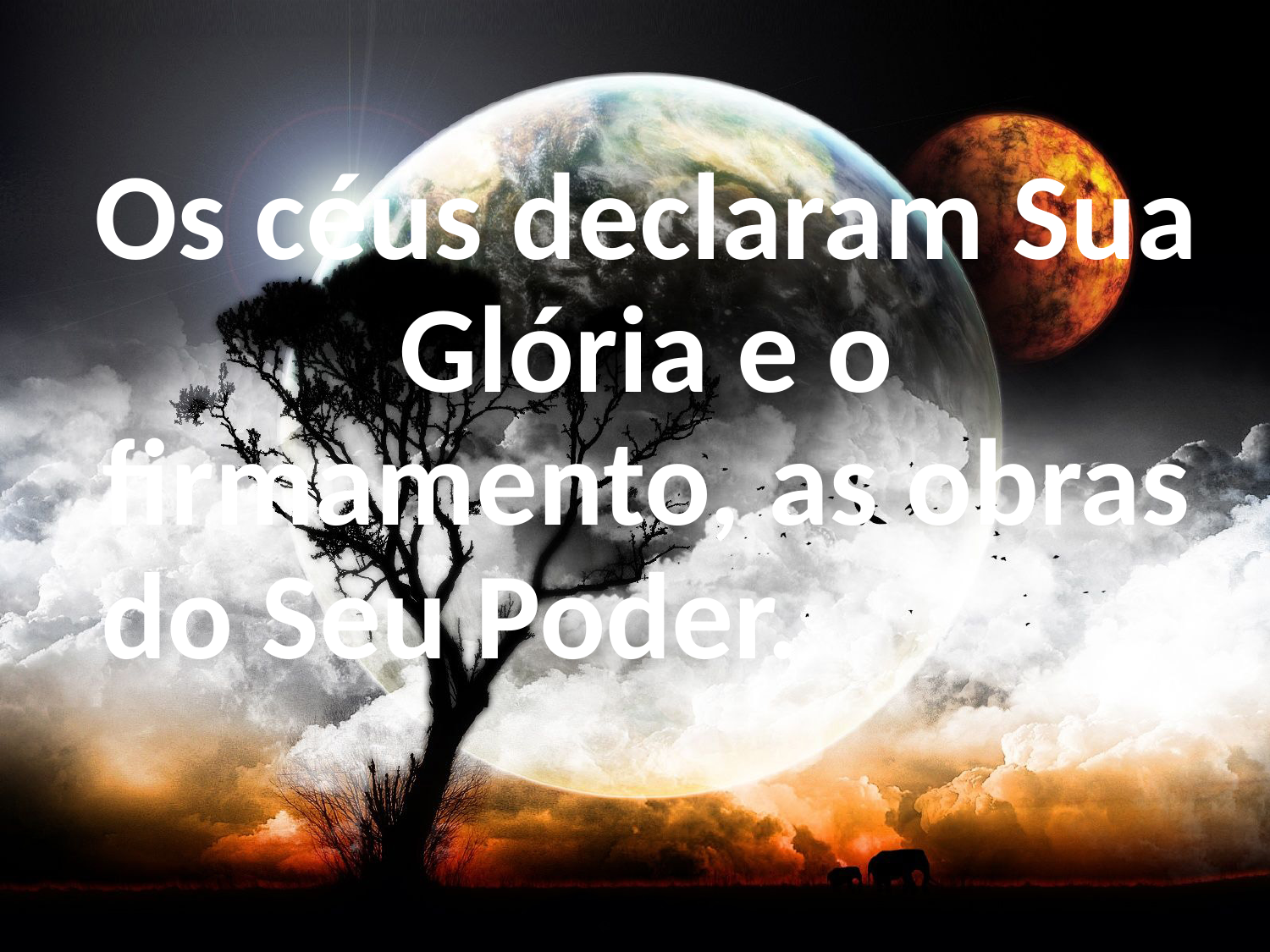

Os céus declaram Sua Glória e o firmamento, as obras do Seu Poder.